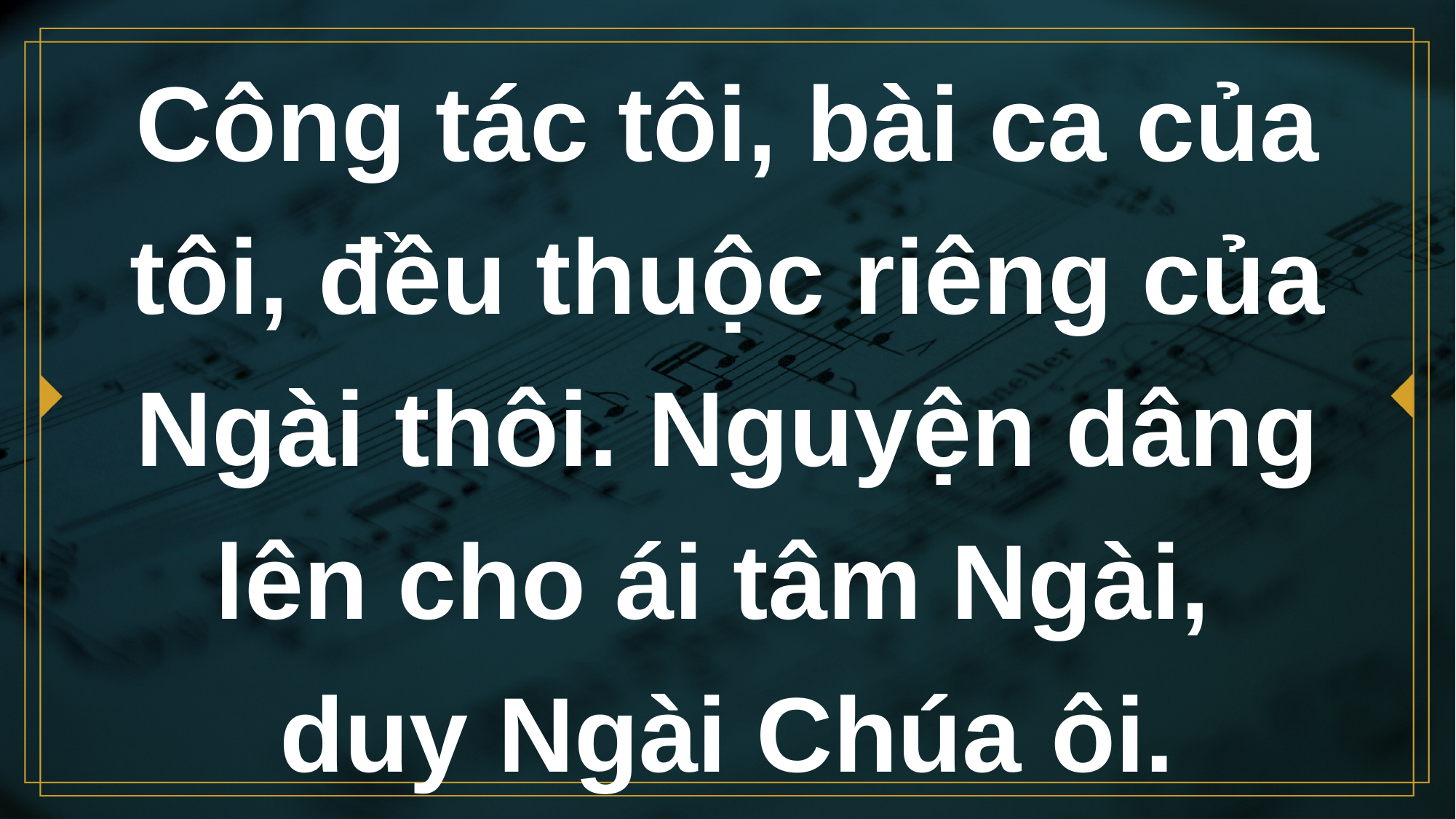

# Công tác tôi, bài ca của tôi, đều thuộc riêng của Ngài thôi. Nguyện dâng lên cho ái tâm Ngài, duy Ngài Chúa ôi.